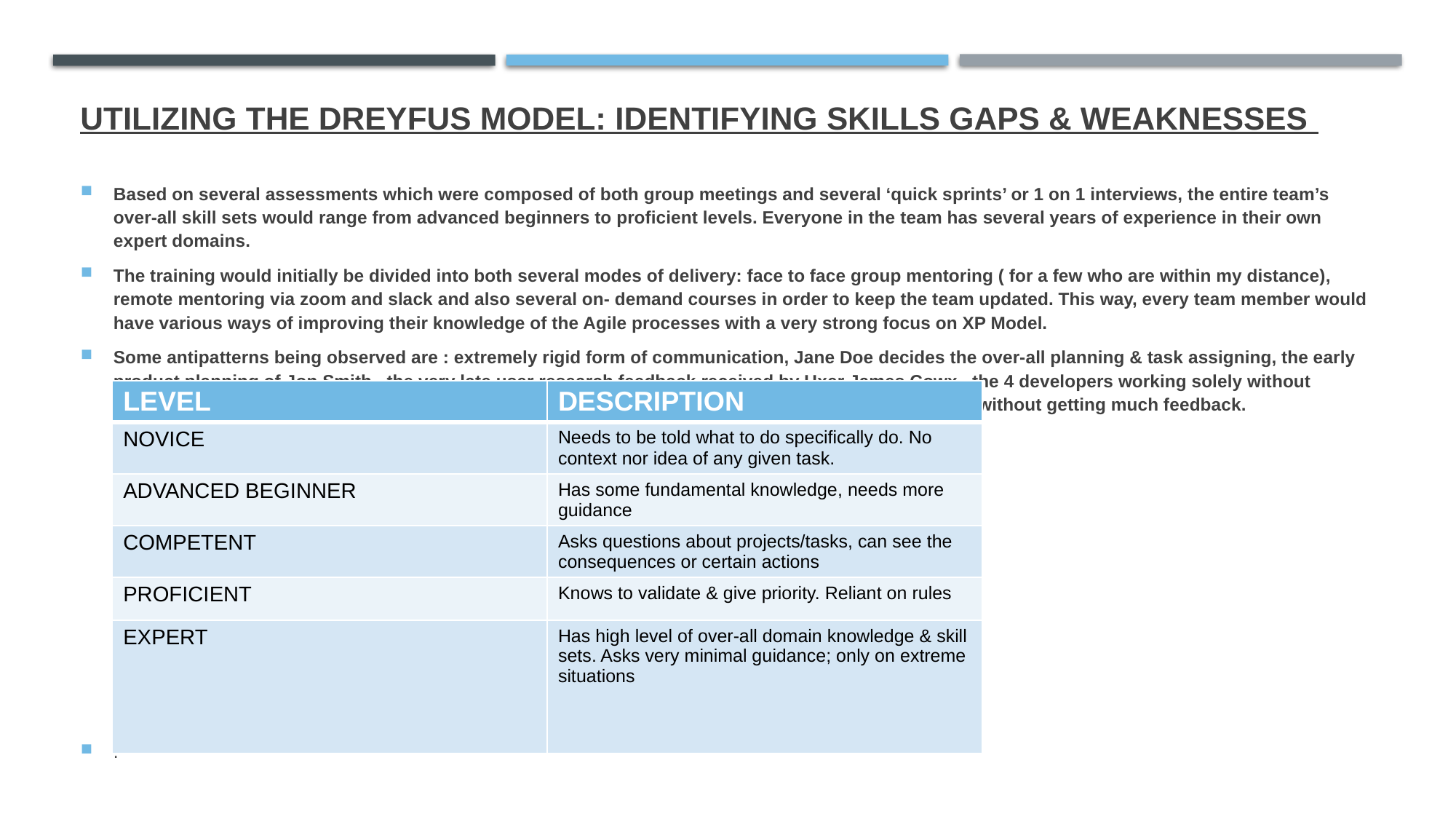

# Utilizing the dreyfus model: IDENTIFYING SKILLS GAPS & WEAKNESSES
Based on several assessments which were composed of both group meetings and several ‘quick sprints’ or 1 on 1 interviews, the entire team’s over-all skill sets would range from advanced beginners to proficient levels. Everyone in the team has several years of experience in their own expert domains.
The training would initially be divided into both several modes of delivery: face to face group mentoring ( for a few who are within my distance), remote mentoring via zoom and slack and also several on- demand courses in order to keep the team updated. This way, every team member would have various ways of improving their knowledge of the Agile processes with a very strong focus on XP Model.
Some antipatterns being observed are : extremely rigid form of communication, Jane Doe decides the over-all planning & task assigning, the early product planning of Jon Smith , the very late user research feedback received by Uxer James Cowx , the 4 developers working solely without knowledge transfers and last but not the least, James Holden (BA) freezing the requirements early on without getting much feedback.

.

| LEVEL | DESCRIPTION |
| --- | --- |
| NOVICE | Needs to be told what to do specifically do. No context nor idea of any given task. |
| ADVANCED BEGINNER | Has some fundamental knowledge, needs more guidance |
| COMPETENT | Asks questions about projects/tasks, can see the consequences or certain actions |
| PROFICIENT | Knows to validate & give priority. Reliant on rules |
| EXPERT | Has high level of over-all domain knowledge & skill sets. Asks very minimal guidance; only on extreme situations |